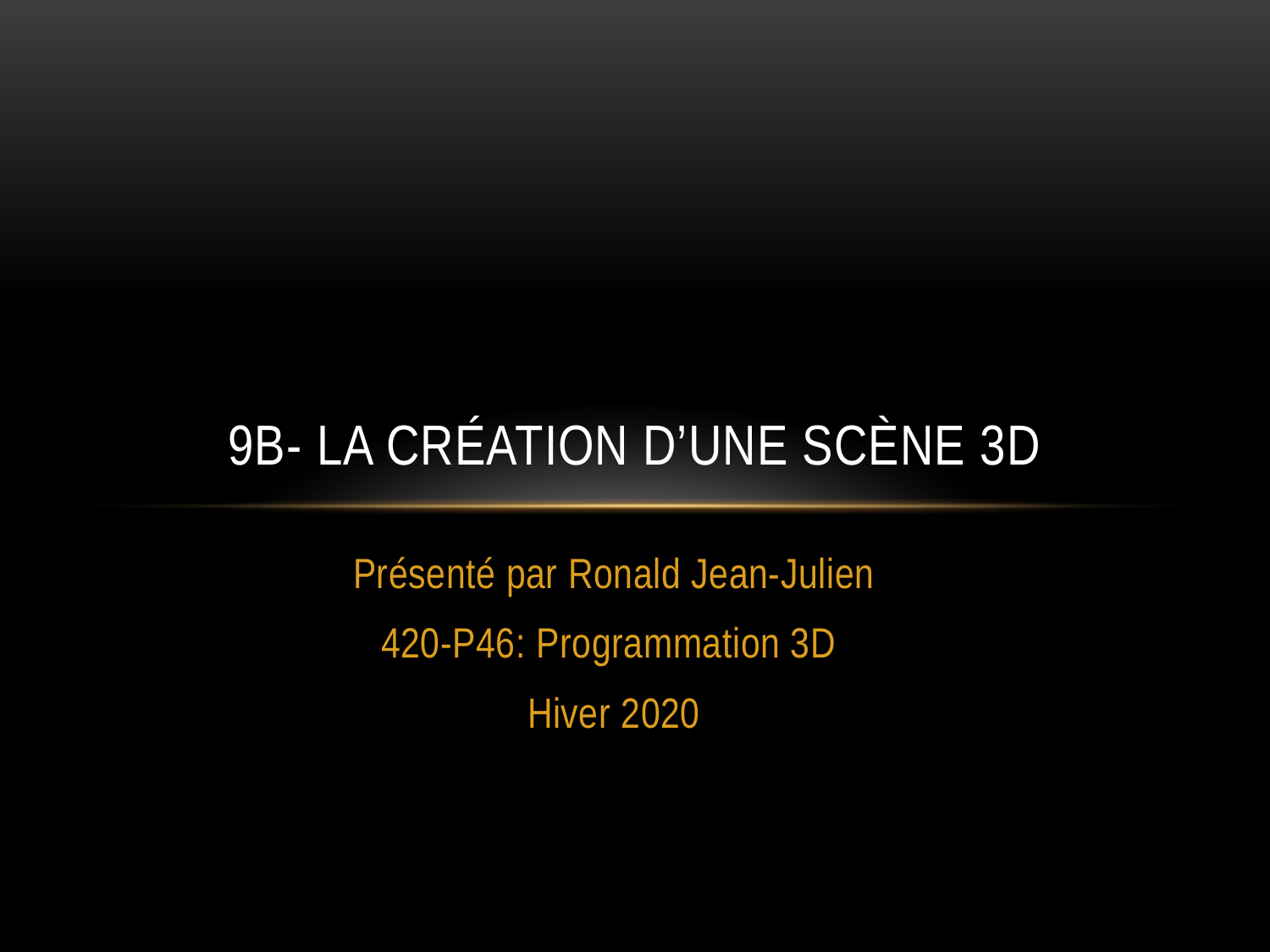

# 9B- la création d’une scène 3D
Présenté par Ronald Jean-Julien
420-P46: Programmation 3D
Hiver 2020